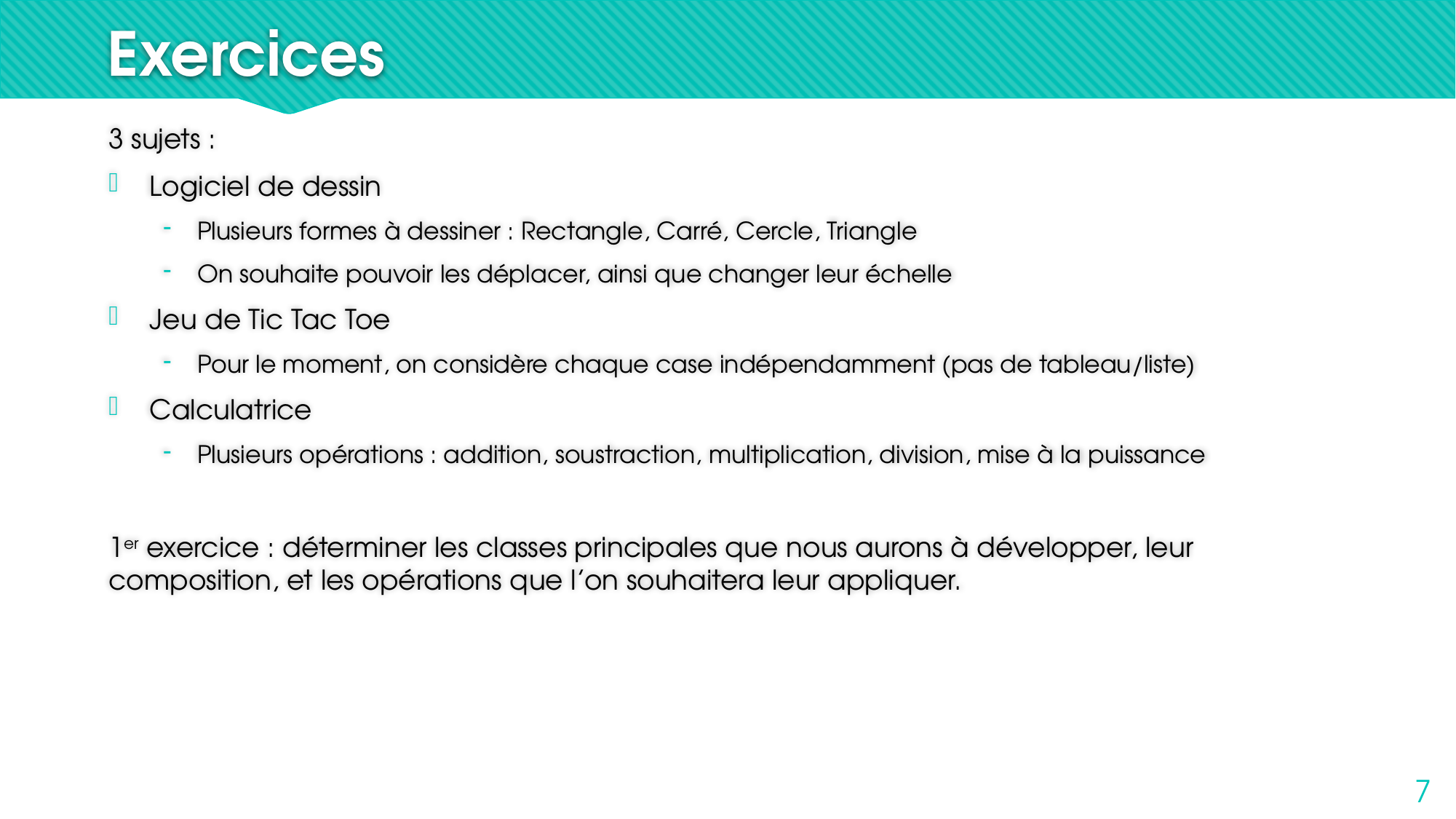

# Exercices
3 sujets :
Logiciel de dessin
Plusieurs formes à dessiner : Rectangle, Carré, Cercle, Triangle
On souhaite pouvoir les déplacer, ainsi que changer leur échelle
Jeu de Tic Tac Toe
Pour le moment, on considère chaque case indépendamment (pas de tableau/liste)
Calculatrice
Plusieurs opérations : addition, soustraction, multiplication, division, mise à la puissance

1er exercice : déterminer les classes principales que nous aurons à développer, leur composition, et les opérations que l’on souhaitera leur appliquer.

7